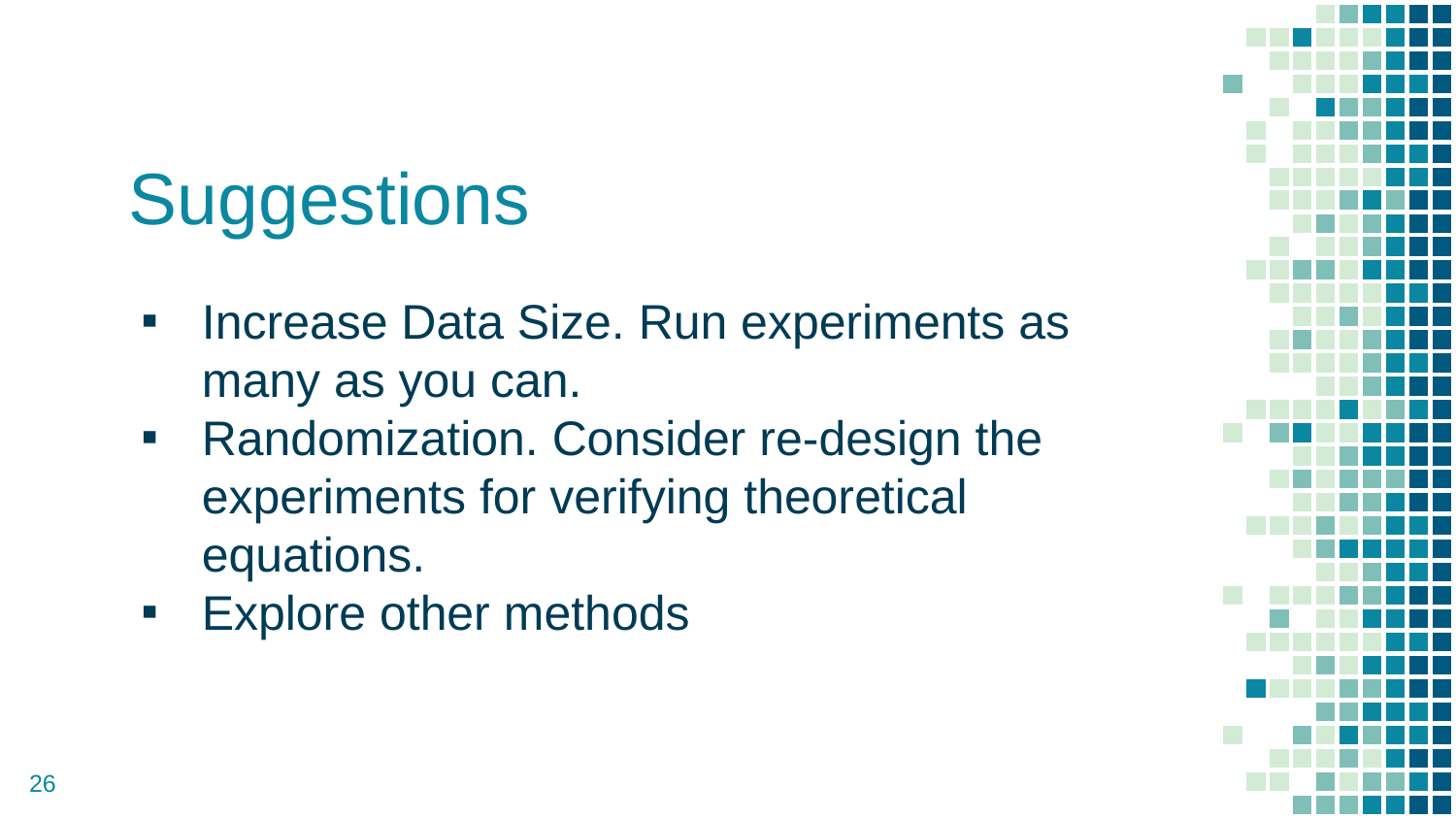

# Suggestions
Increase Data Size. Run experiments as many as you can.
Randomization. Consider re-design the experiments for verifying theoretical equations.
Explore other methods
26